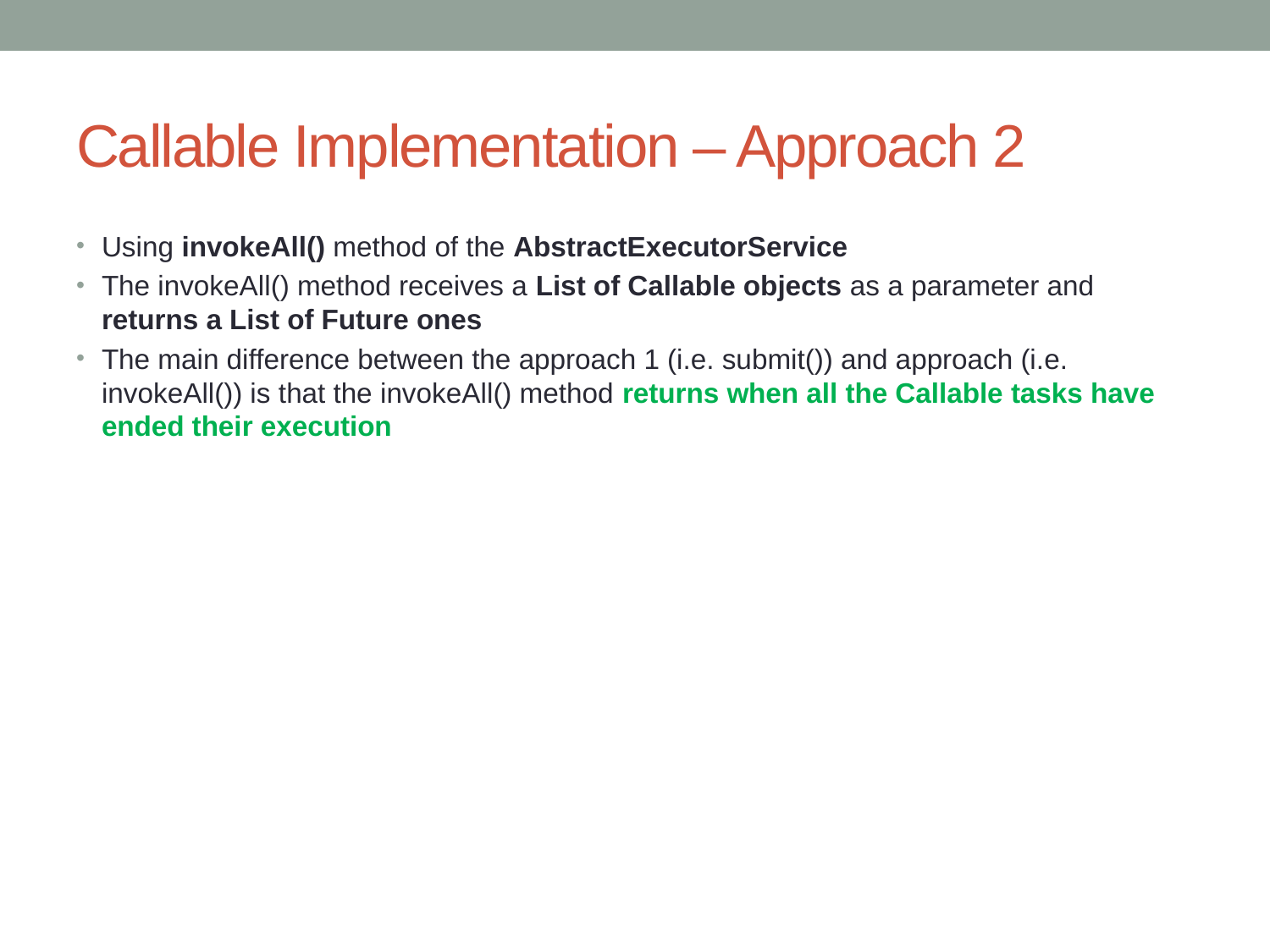

# Callable Implementation – Approach 2
Using invokeAll() method of the AbstractExecutorService
The invokeAll() method receives a List of Callable objects as a parameter and returns a List of Future ones
The main difference between the approach 1 (i.e. submit()) and approach (i.e. invokeAll()) is that the invokeAll() method returns when all the Callable tasks have ended their execution